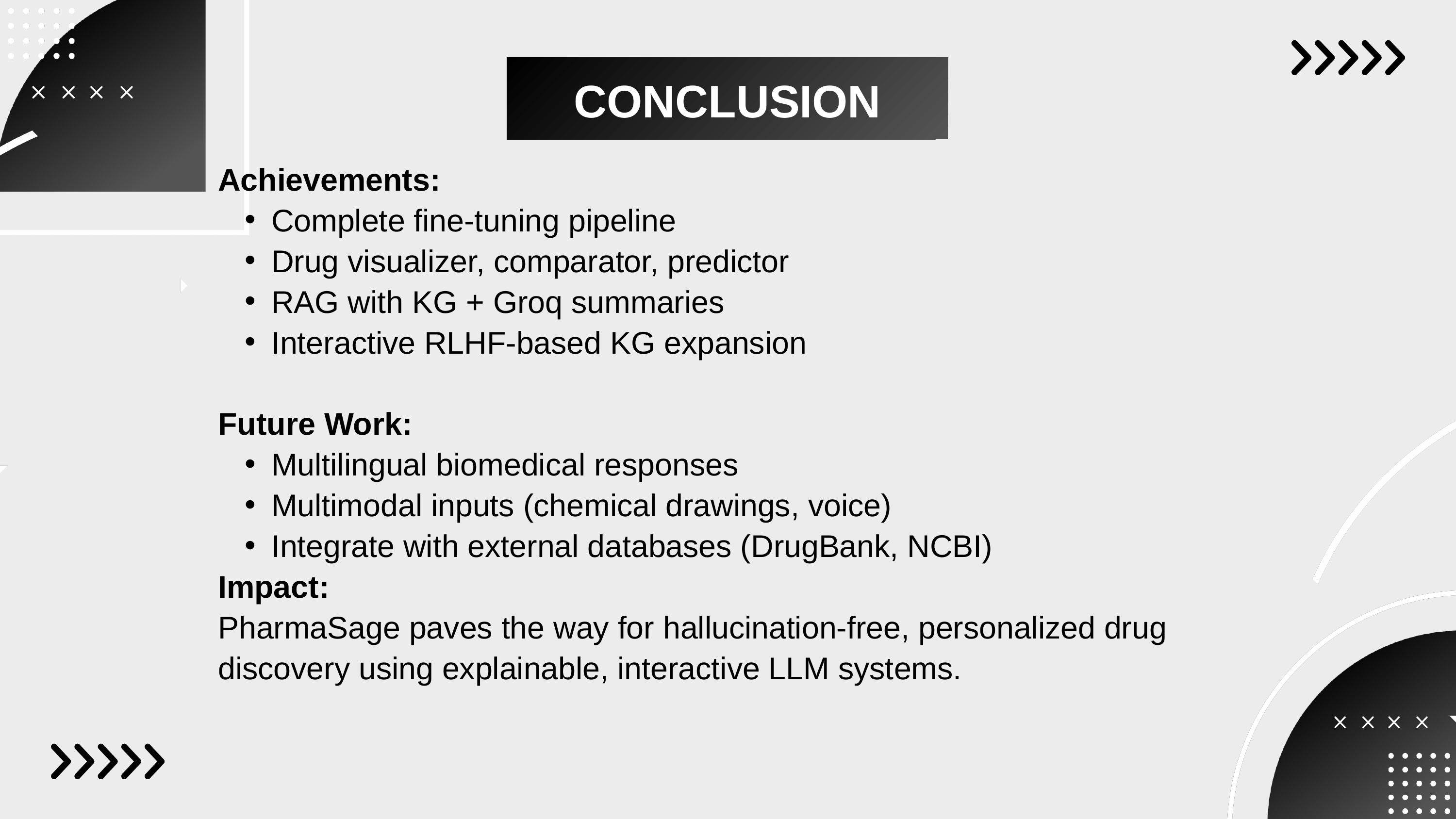

CONCLUSION

Achievements:
Complete fine-tuning pipeline
Drug visualizer, comparator, predictor
RAG with KG + Groq summaries
Interactive RLHF-based KG expansion

Future Work:
Multilingual biomedical responses
Multimodal inputs (chemical drawings, voice)
Integrate with external databases (DrugBank, NCBI)
Impact:
PharmaSage paves the way for hallucination-free, personalized drug discovery using explainable, interactive LLM systems.